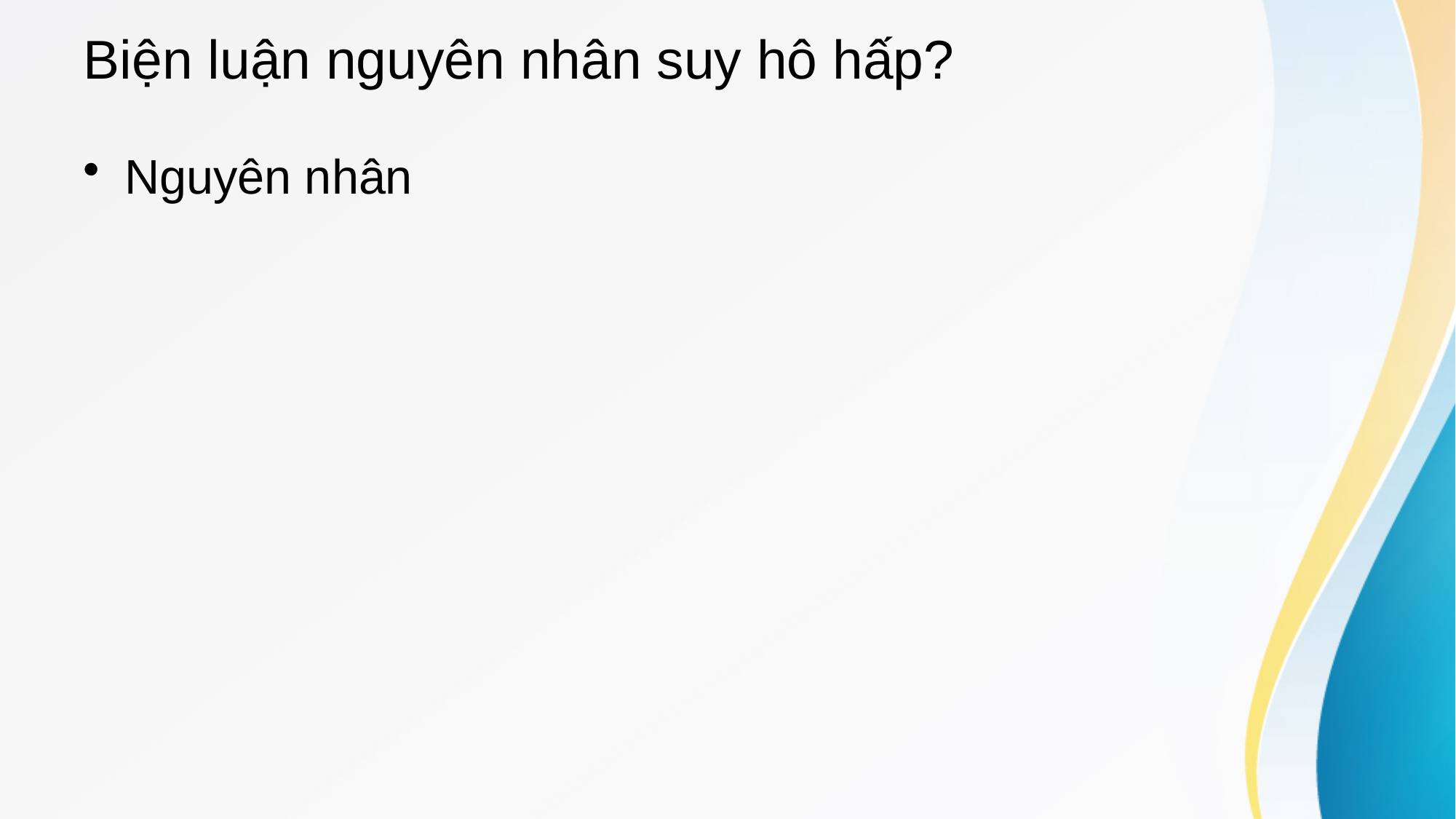

# Biện luận nguyên nhân suy hô hấp?
Nguyên nhân